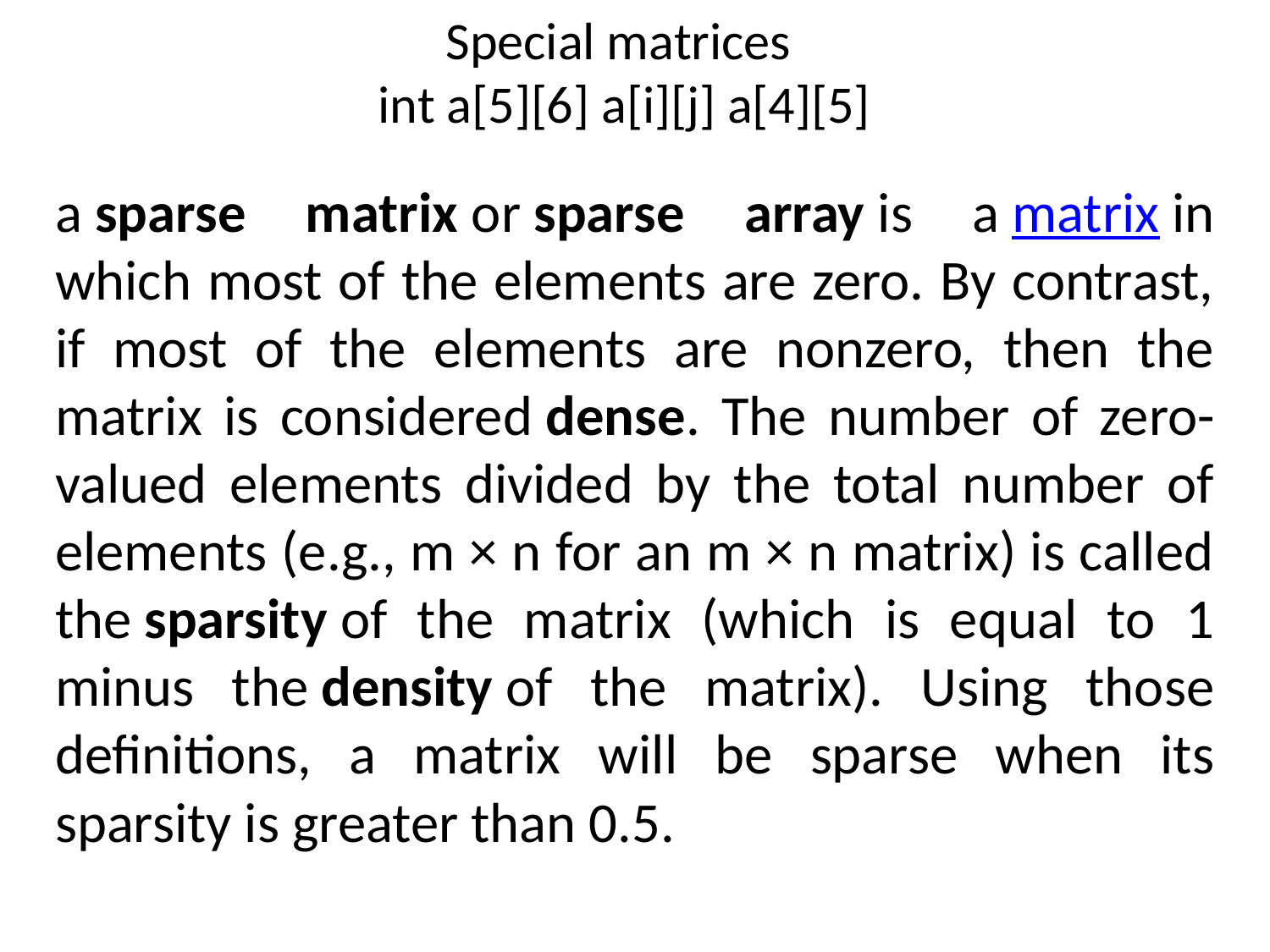

# Special matrices int a[5][6] a[i][j] a[4][5]
a sparse matrix or sparse array is a matrix in which most of the elements are zero. By contrast, if most of the elements are nonzero, then the matrix is considered dense. The number of zero-valued elements divided by the total number of elements (e.g., m × n for an m × n matrix) is called the sparsity of the matrix (which is equal to 1 minus the density of the matrix). Using those definitions, a matrix will be sparse when its sparsity is greater than 0.5.